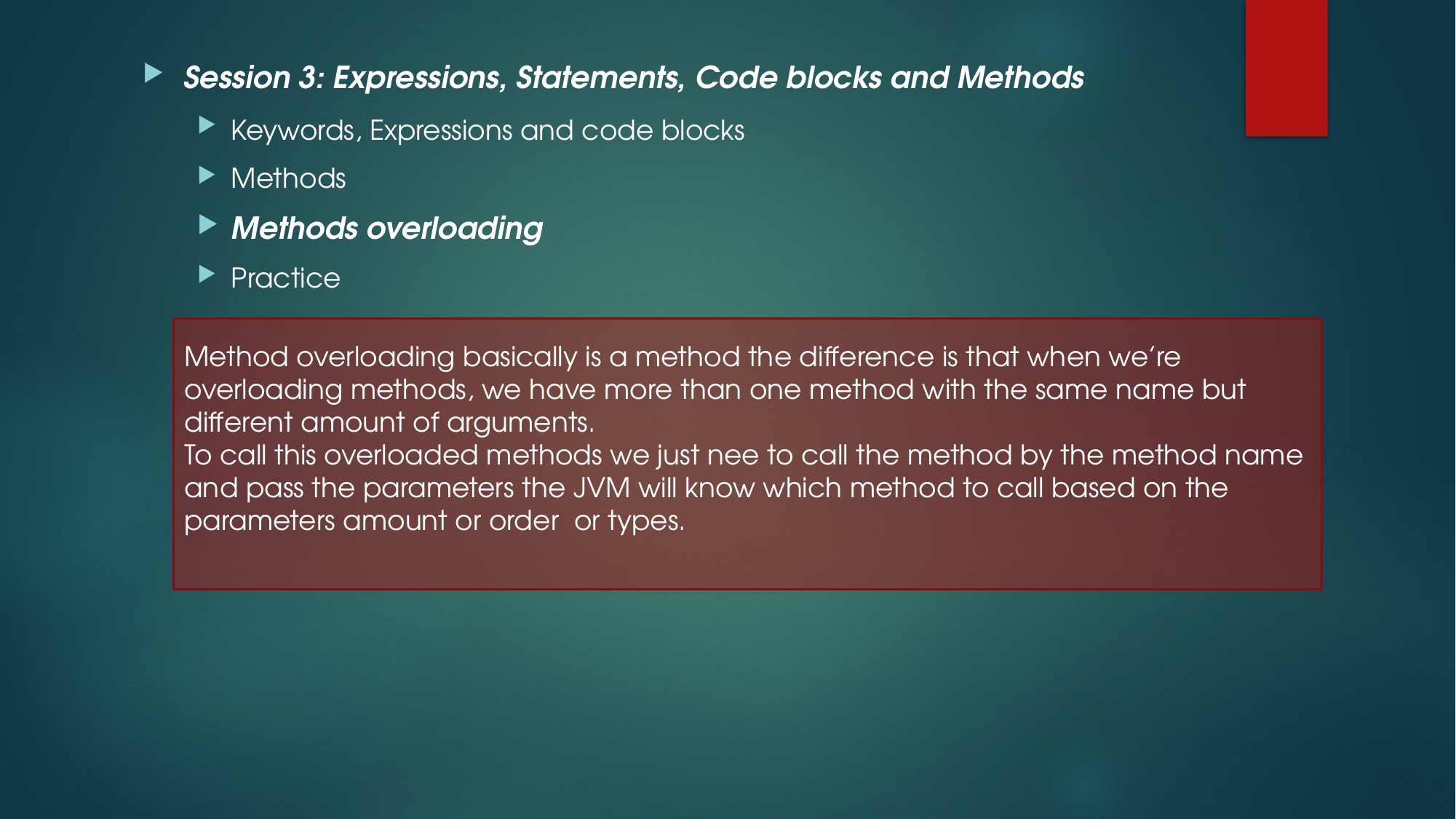

Session 3: Expressions, Statements, Code blocks and Methods
Keywords, Expressions and code blocks
Methods
Methods overloading
Practice

Method overloading basically is a method the difference is that when we’re overloading methods, we have more than one method with the same name but different amount of arguments.
To call this overloaded methods we just nee to call the method by the method name and pass the parameters the JVM will know which method to call based on the parameters amount or order  or types.